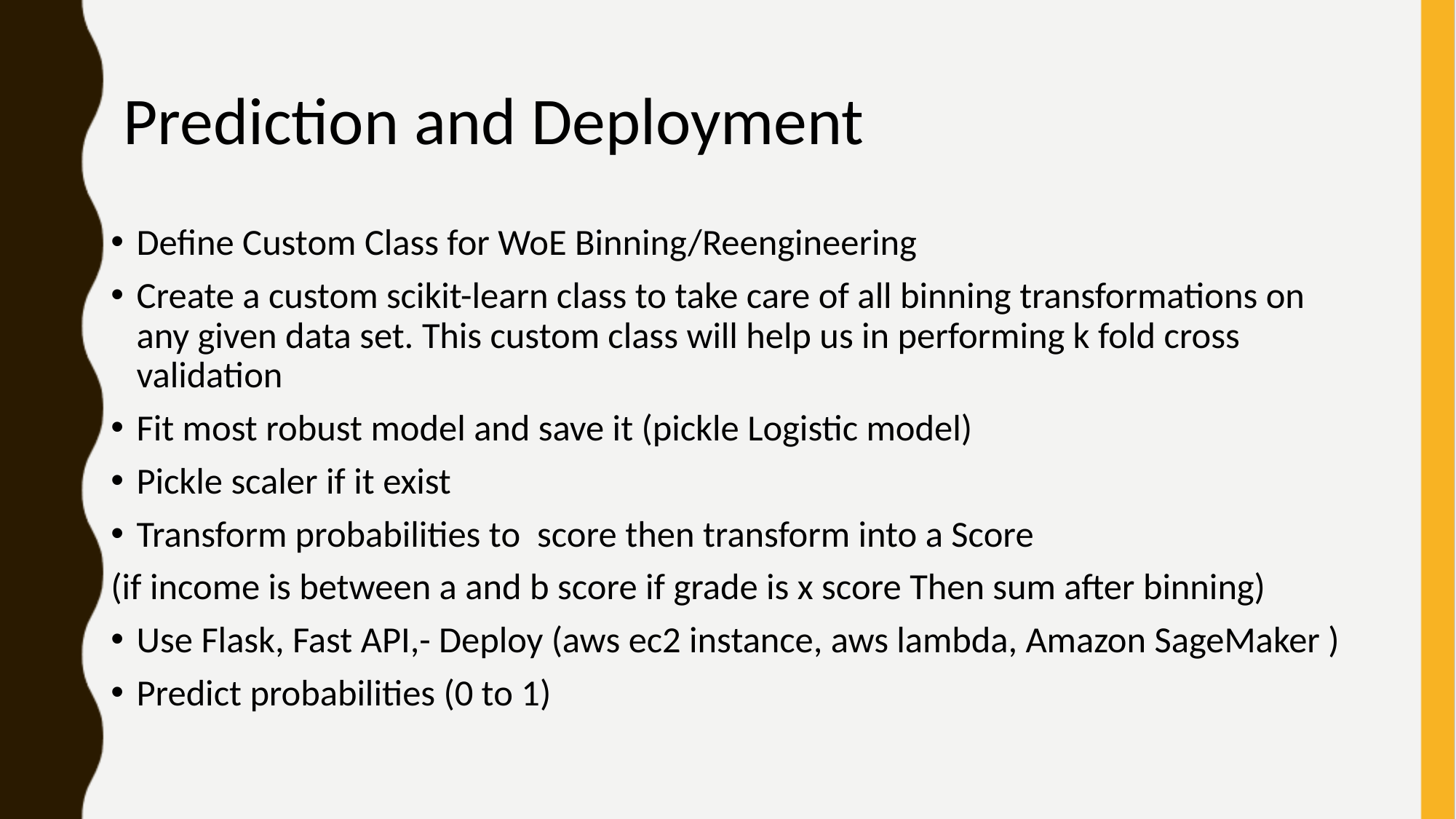

# Prediction and Deployment
Define Custom Class for WoE Binning/Reengineering
Create a custom scikit-learn class to take care of all binning transformations on any given data set. This custom class will help us in performing k fold cross validation
Fit most robust model and save it (pickle Logistic model)
Pickle scaler if it exist
Transform probabilities to  score then transform into a Score
(if income is between a and b score if grade is x score Then sum after binning)
Use Flask, Fast API,- Deploy (aws ec2 instance, aws lambda, Amazon SageMaker )
Predict probabilities (0 to 1)